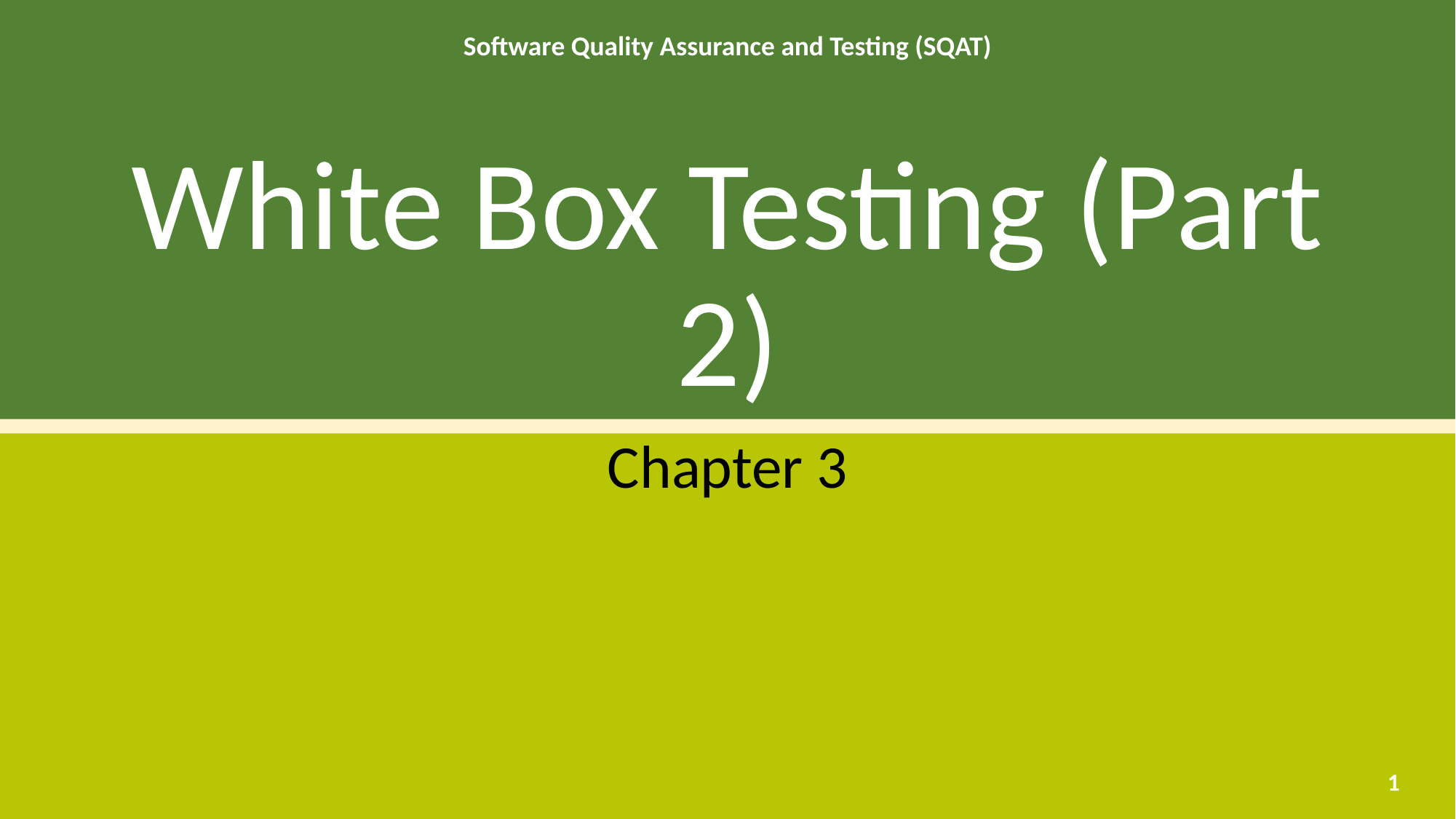

# White Box Testing (Part 2)
Chapter 3
1